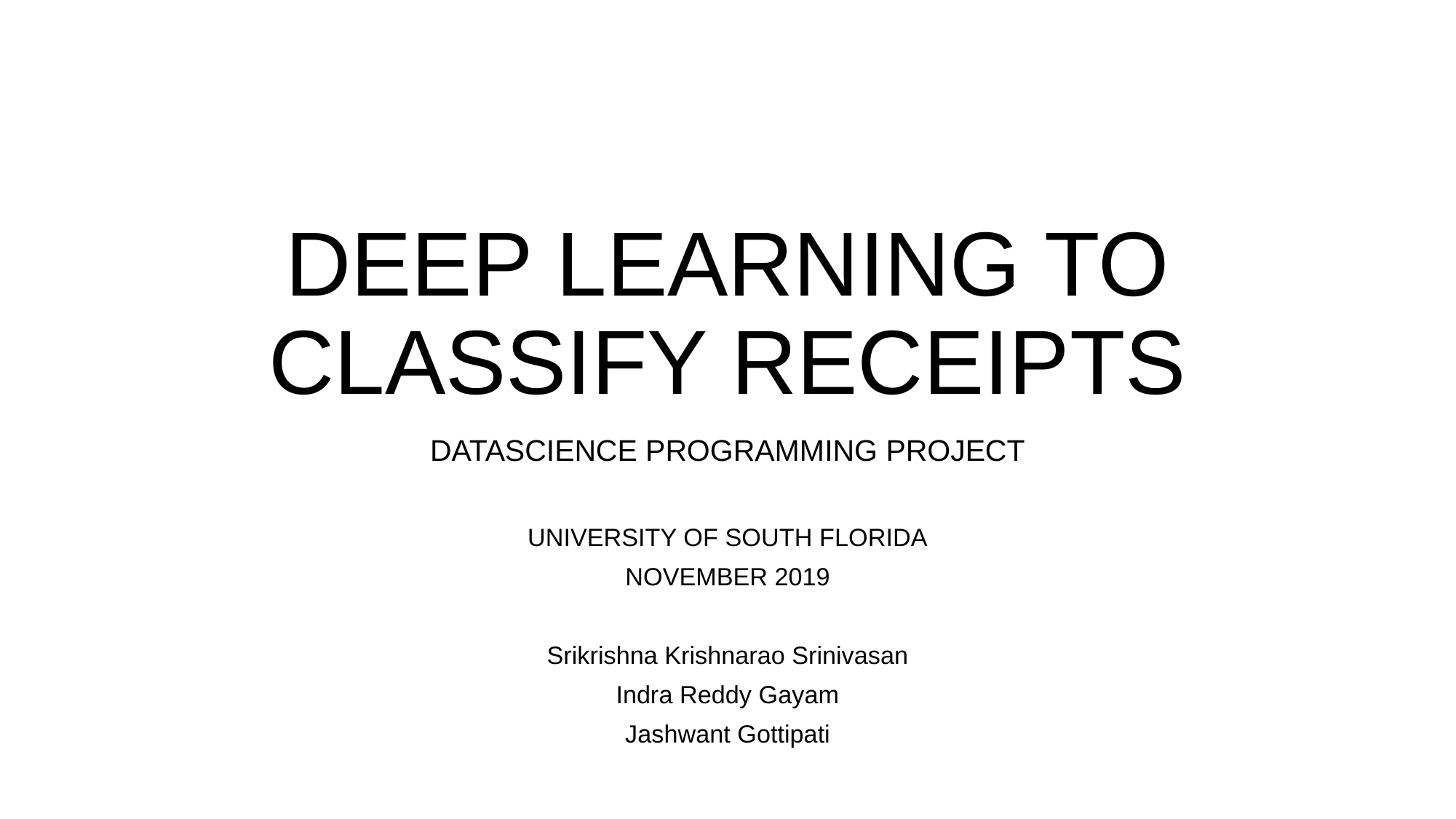

# DEEP LEARNING TO CLASSIFY RECEIPTS
DATASCIENCE PROGRAMMING PROJECT

UNIVERSITY OF SOUTH FLORIDA
NOVEMBER 2019

Srikrishna Krishnarao Srinivasan
Indra Reddy Gayam
Jashwant Gottipati